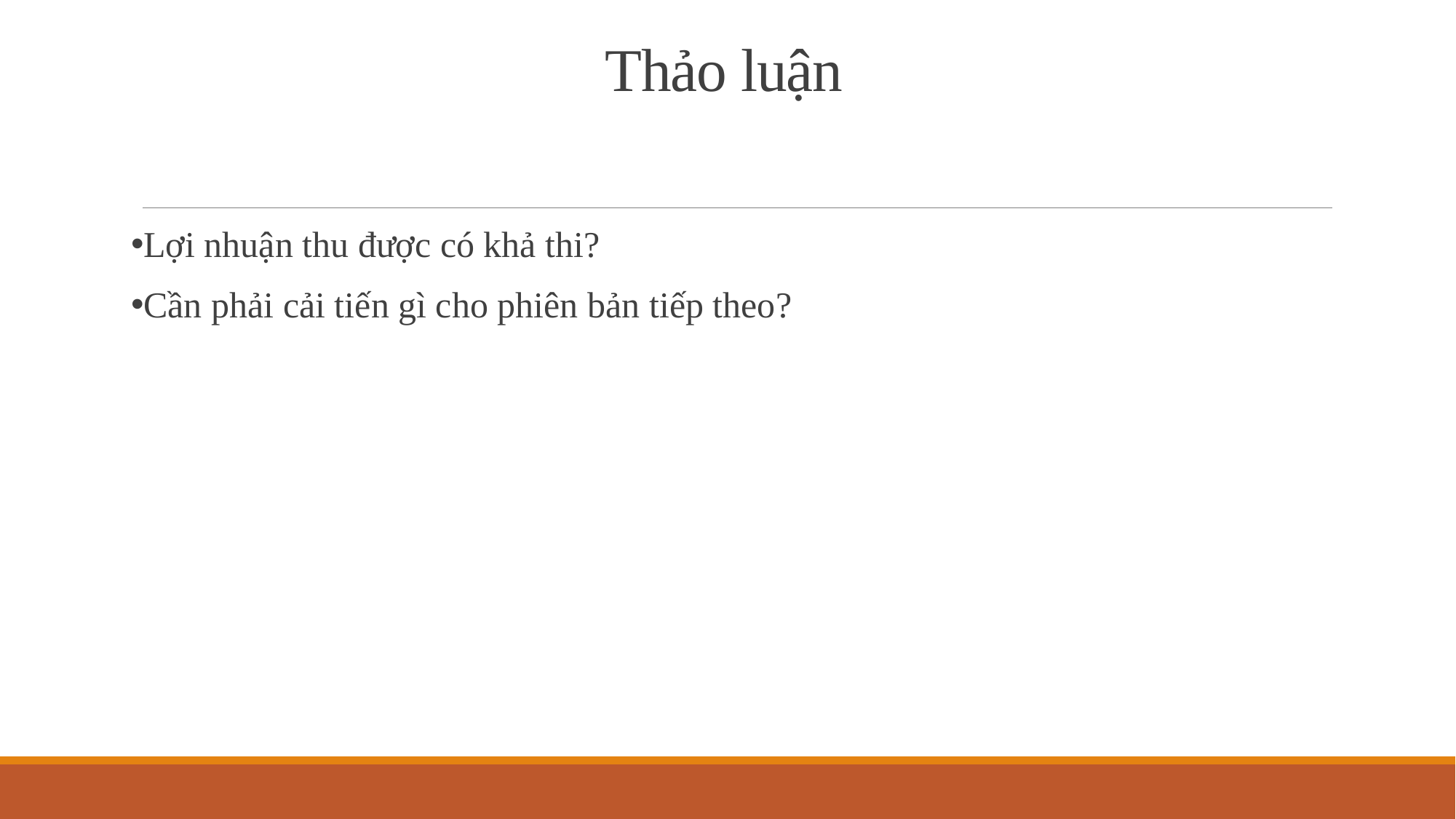

Thảo luận
Lợi nhuận thu được có khả thi?
Cần phải cải tiến gì cho phiên bản tiếp theo?